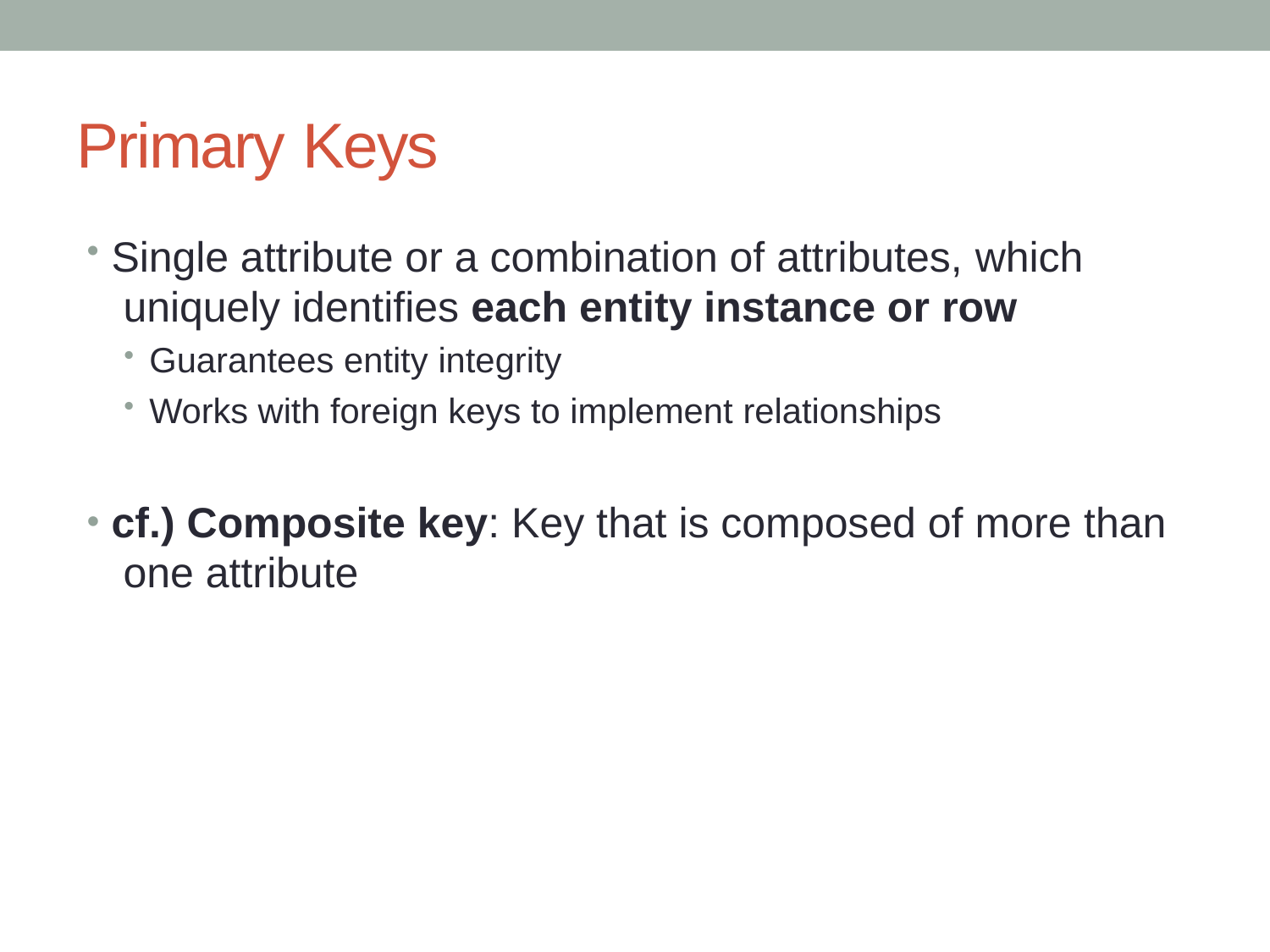

# Primary Keys
Single attribute or a combination of attributes, which  uniquely identifies each entity instance or row
Guarantees entity integrity
Works with foreign keys to implement relationships

cf.) Composite key: Key that is composed of more than  one attribute